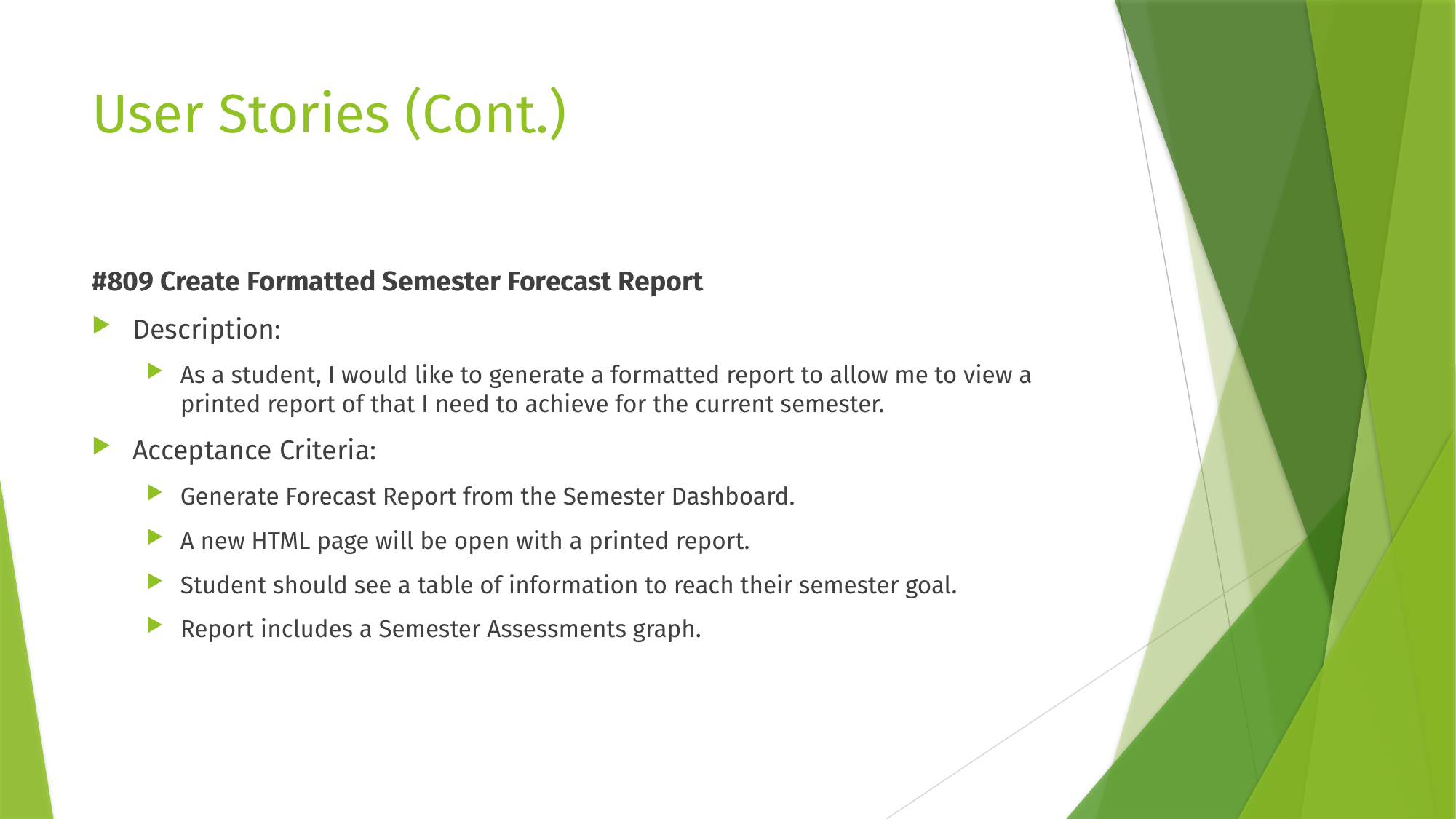

# User Stories (Cont.)
#809 Create Formatted Semester Forecast Report
Description:
As a student, I would like to generate a formatted report to allow me to view a printed report of that I need to achieve for the current semester.
Acceptance Criteria:
Generate Forecast Report from the Semester Dashboard.
A new HTML page will be open with a printed report.
Student should see a table of information to reach their semester goal.
Report includes a Semester Assessments graph.